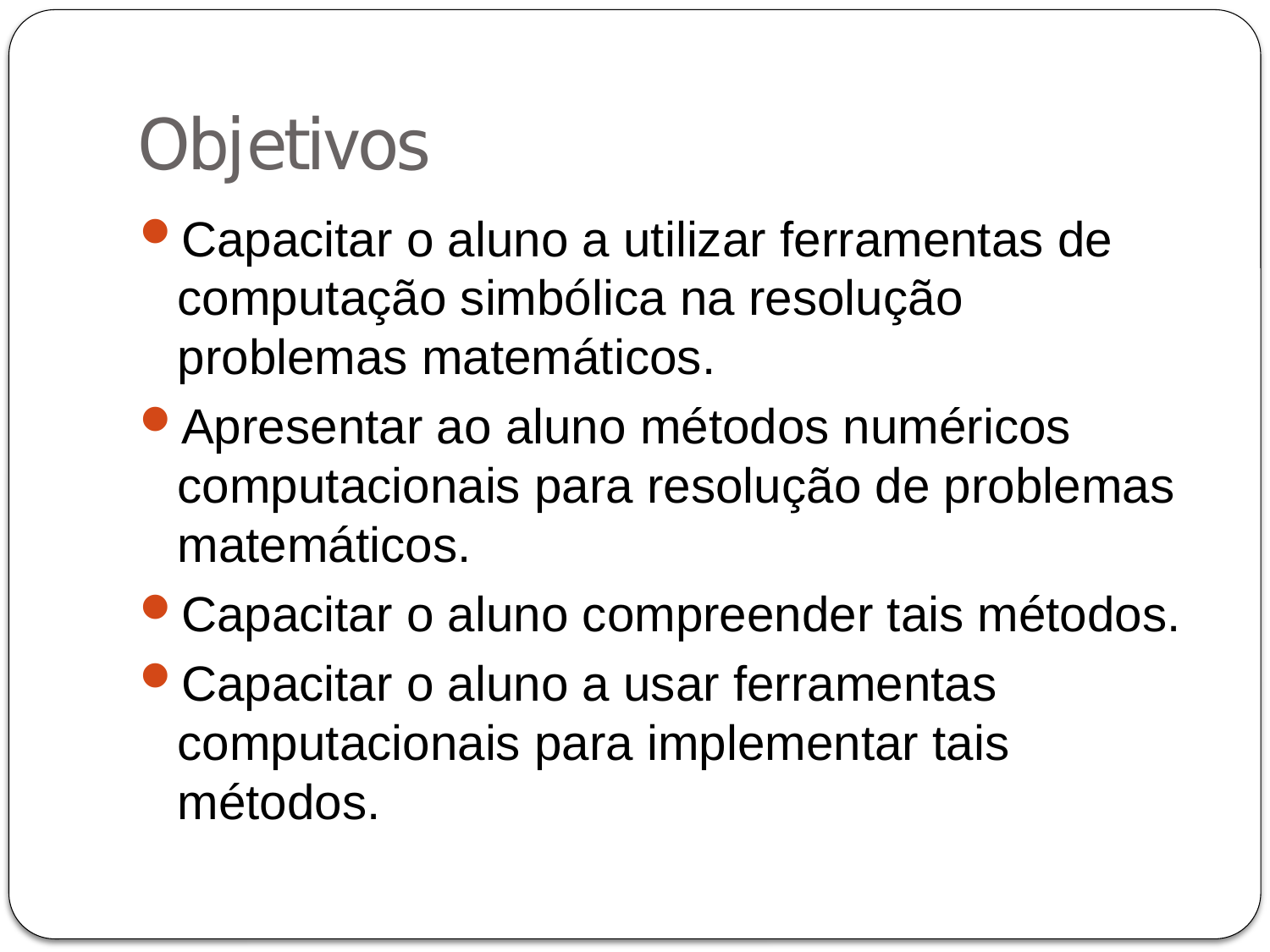

# Objetivos
Capacitar o aluno a utilizar ferramentas de computação simbólica na resolução problemas matemáticos.
Apresentar ao aluno métodos numéricos computacionais para resolução de problemas matemáticos.
Capacitar o aluno compreender tais métodos.
Capacitar o aluno a usar ferramentas computacionais para implementar tais métodos.